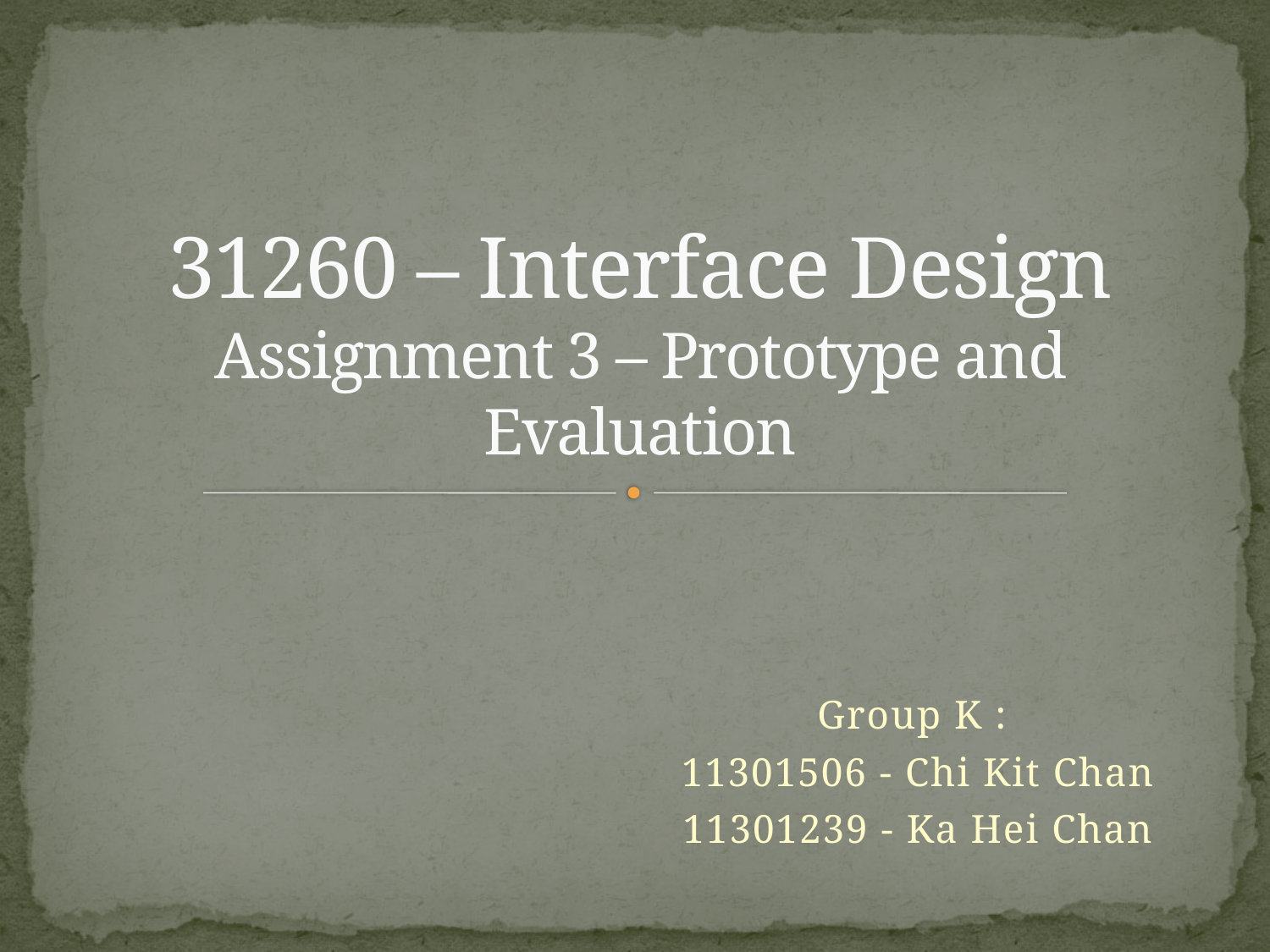

# 31260 – Interface Design Assignment 3 – Prototype and Evaluation

Group K :
11301506 - Chi Kit Chan
11301239 - Ka Hei Chan